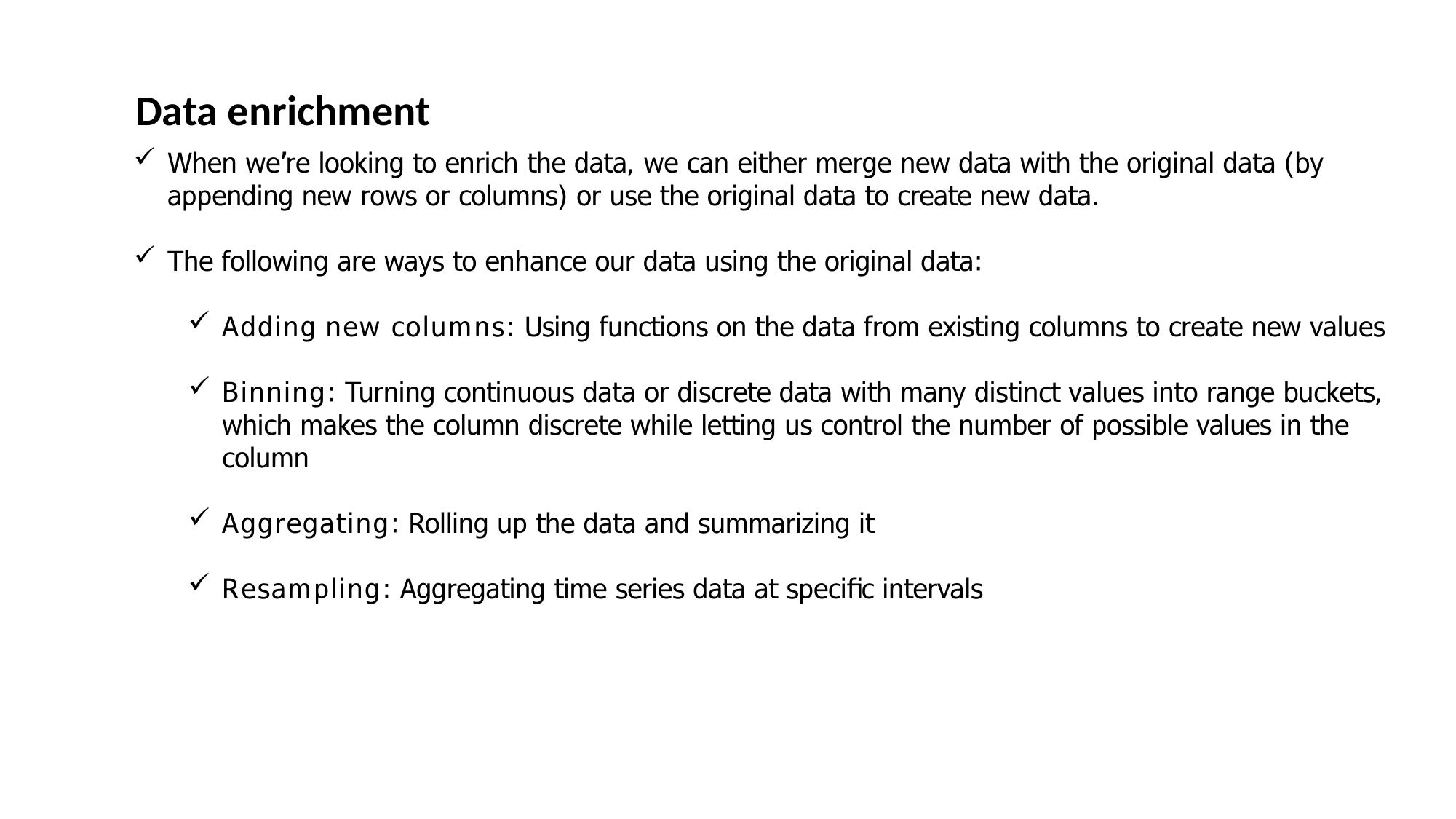

Data enrichment
When we’re looking to enrich the data, we can either merge new data with the original data (by appending new rows or columns) or use the original data to create new data.

The following are ways to enhance our data using the original data:

Adding new columns: Using functions on the data from existing columns to create new values

Binning: Turning continuous data or discrete data with many distinct values into range buckets, which makes the column discrete while letting us control the number of possible values in the column

Aggregating: Rolling up the data and summarizing it

Resampling: Aggregating time series data at specific intervals